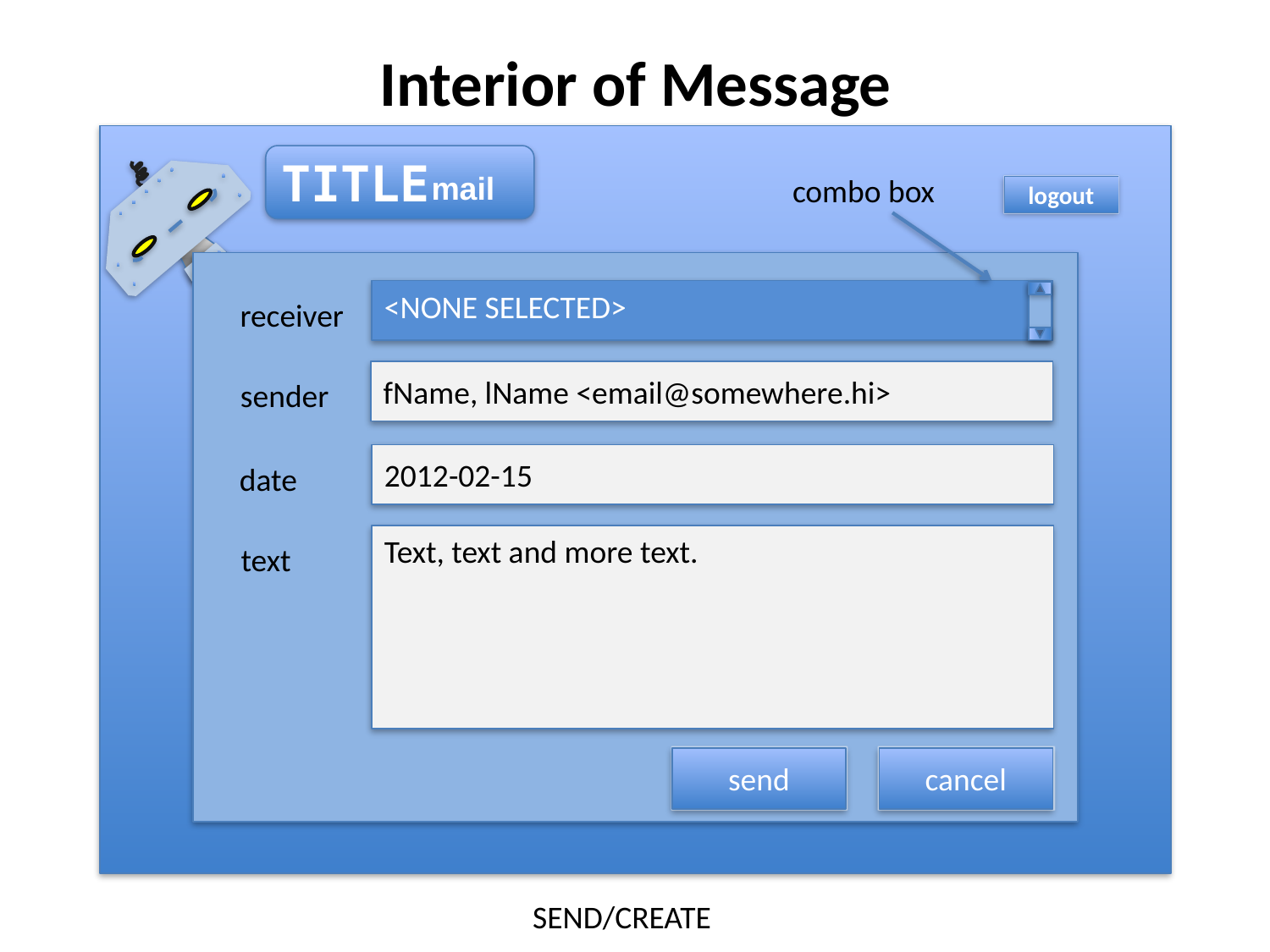

Interior of Message

TITLE
mail

combo box
logout

<NONE SELECTED>

receiver
fName, lName <email@somewhere.hi>
sender
2012-02-15
date
Text, text and more text.
text
send
cancel
SEND/CREATE